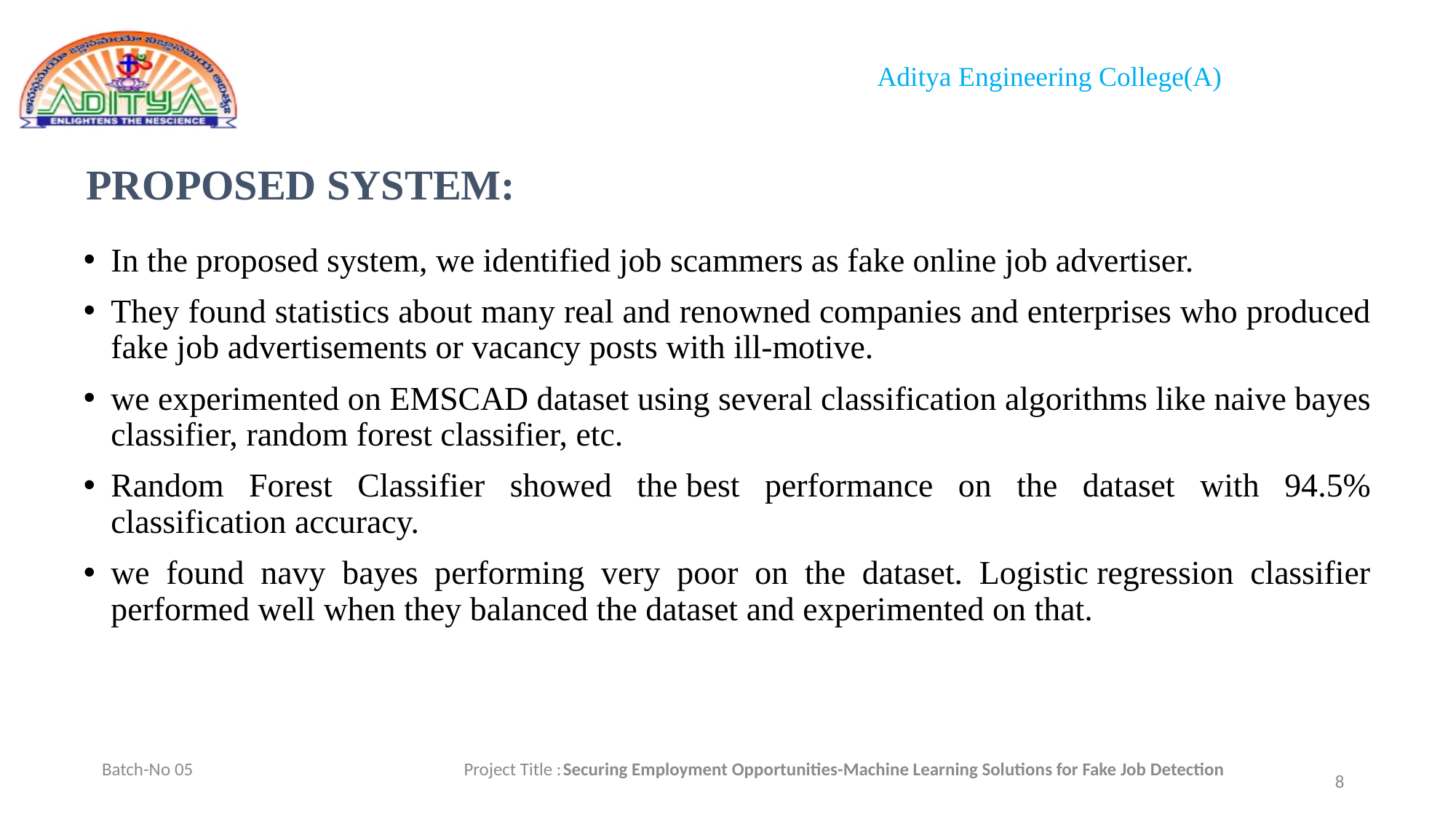

# PROPOSED SYSTEM:
In the proposed system, we identified job scammers as fake online job advertiser.
They found statistics about many real and renowned companies and enterprises who produced fake job advertisements or vacancy posts with ill-motive.
we experimented on EMSCAD dataset using several classification algorithms like naive bayes classifier, random forest classifier, etc.
Random Forest Classifier showed the best performance on the dataset with 94.5% classification accuracy.
we found navy bayes performing very poor on the dataset. Logistic regression classifier performed well when they balanced the dataset and experimented on that.
Batch-No 05                                                                 Project Title :Securing Employment Opportunities-Machine Learning Solutions for Fake Job Detection

8